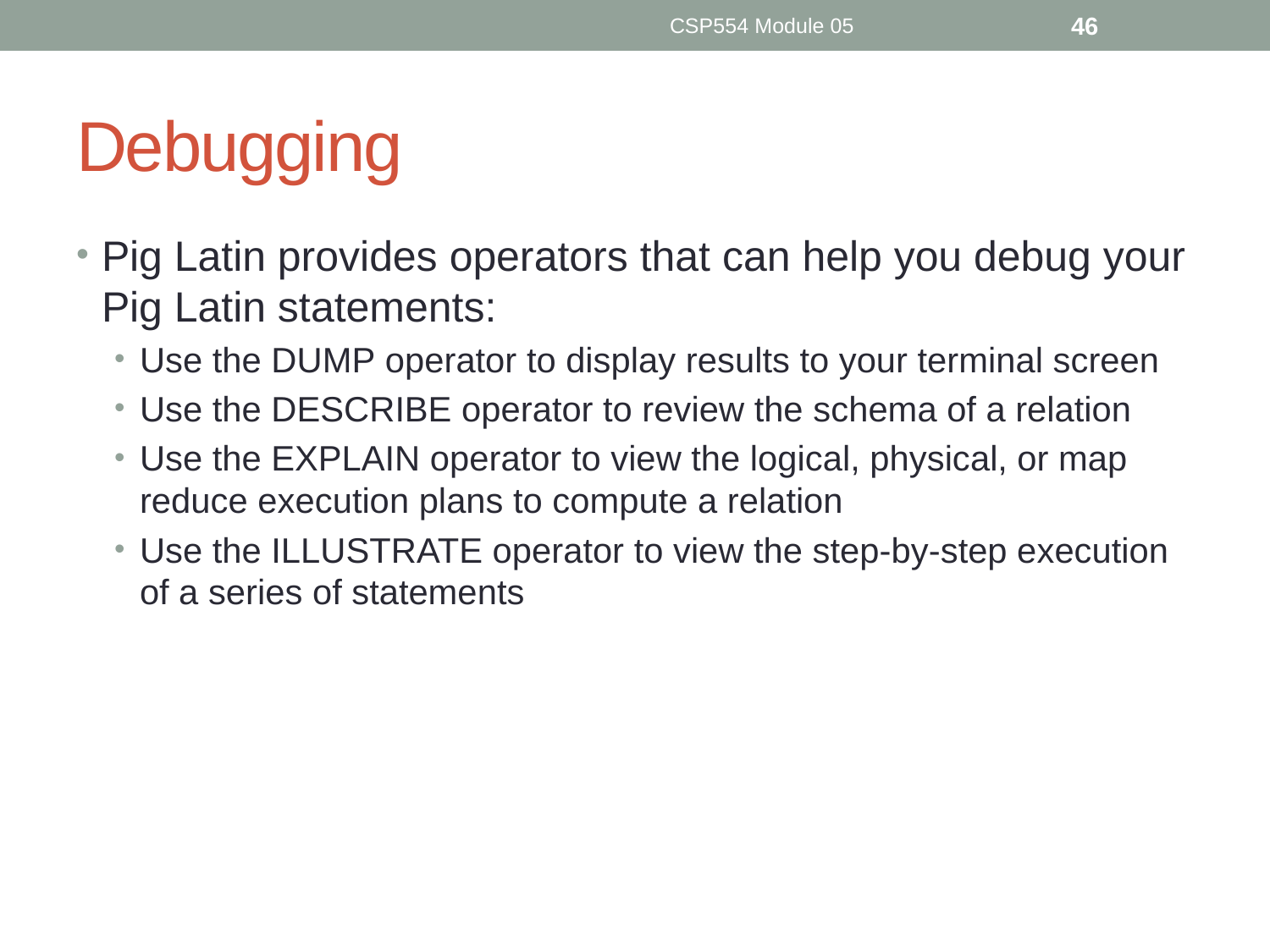

CSP554 Module 05
46
# Debugging
Pig Latin provides operators that can help you debug your Pig Latin statements:
Use the DUMP operator to display results to your terminal screen
Use the DESCRIBE operator to review the schema of a relation
Use the EXPLAIN operator to view the logical, physical, or map reduce execution plans to compute a relation
Use the ILLUSTRATE operator to view the step-by-step execution of a series of statements